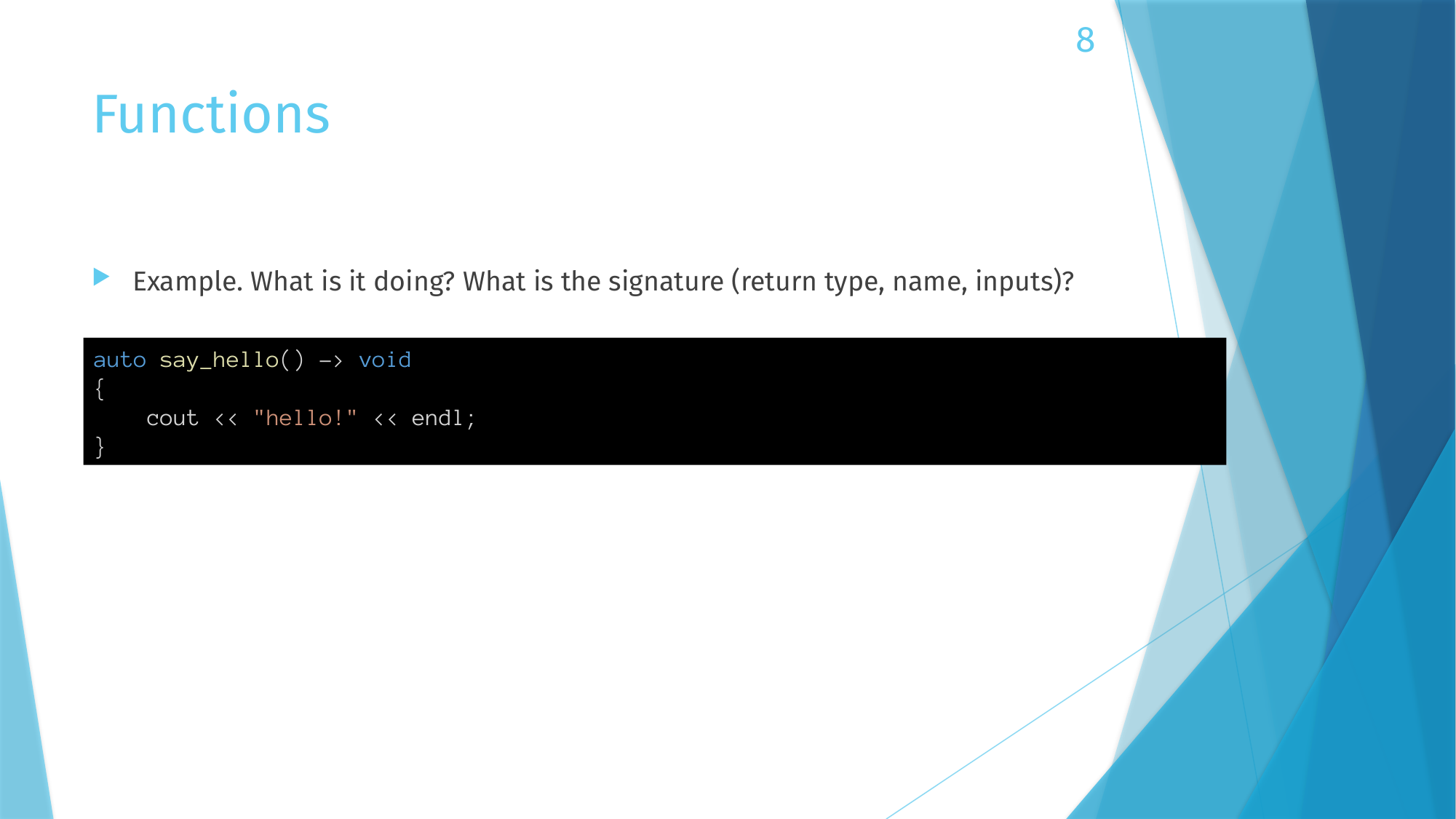

8
# Functions
Example. What is it doing? What is the signature (return type, name, inputs)?
auto say_hello() -> void
{
    cout << "hello!" << endl;
}